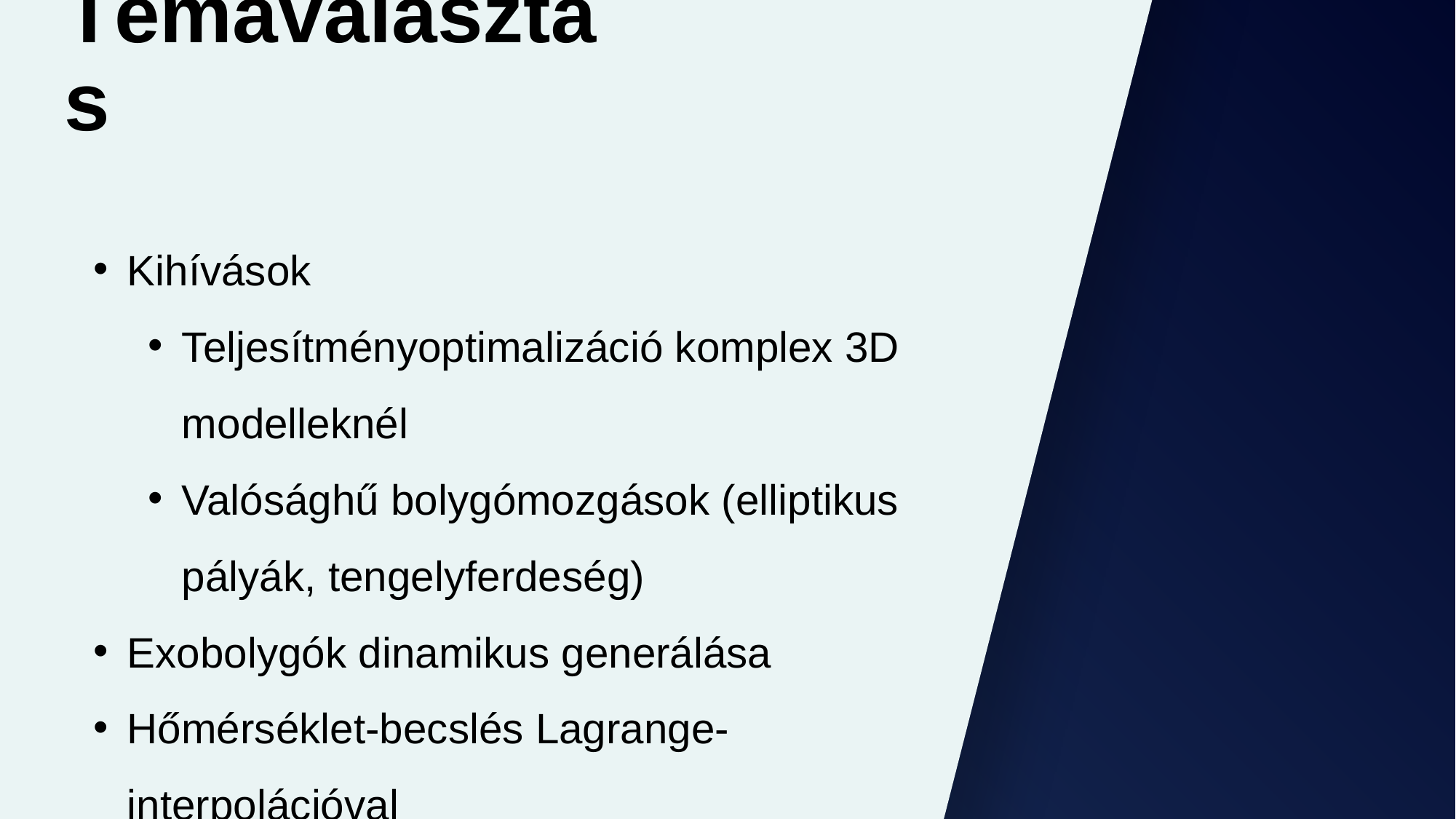

Alapfunkciók
Bolygó követés, kamerakezelés
Bolygó hozzáadása és törlése
Elliptikus pályák megjelenítése és elrejtése
Valós idejű teljesítménymérés
FPS-, CPU-, GPU-, memóriamérés
Adatkezelés: külső API-ból helyi JSON fájlban való eltárolás

Témaválasztás
Kihívások
Teljesítményoptimalizáció komplex 3D modelleknél
Valósághű bolygómozgások (elliptikus pályák, tengelyferdeség)
Exobolygók dinamikus generálása
Hőmérséklet-becslés Lagrange-interpolációval
Bevezetés
Cél: Interaktív, valósághű Naprendszer-modell webes környezetben
Motiváció
Háromdimenziós vizualizációk modern webfejlesztésben és optimalizálása
Oktatási és tudományos alkalmazások lehetőségei